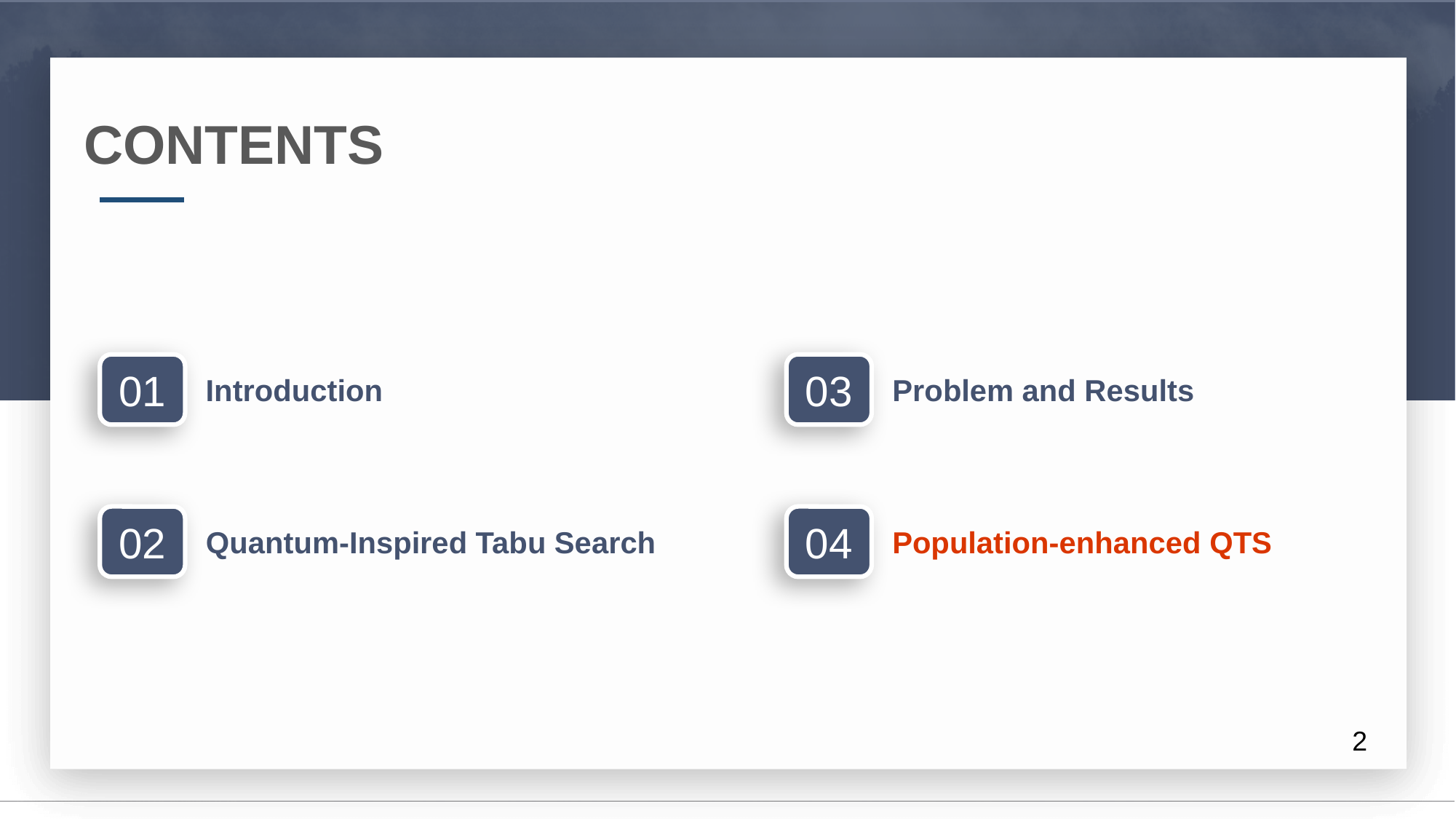

https://www.ypppt.com/
CONTENTS
01
Introduction
03
Problem and Results
02
Quantum-Inspired Tabu Search
04
Population-enhanced QTS
2